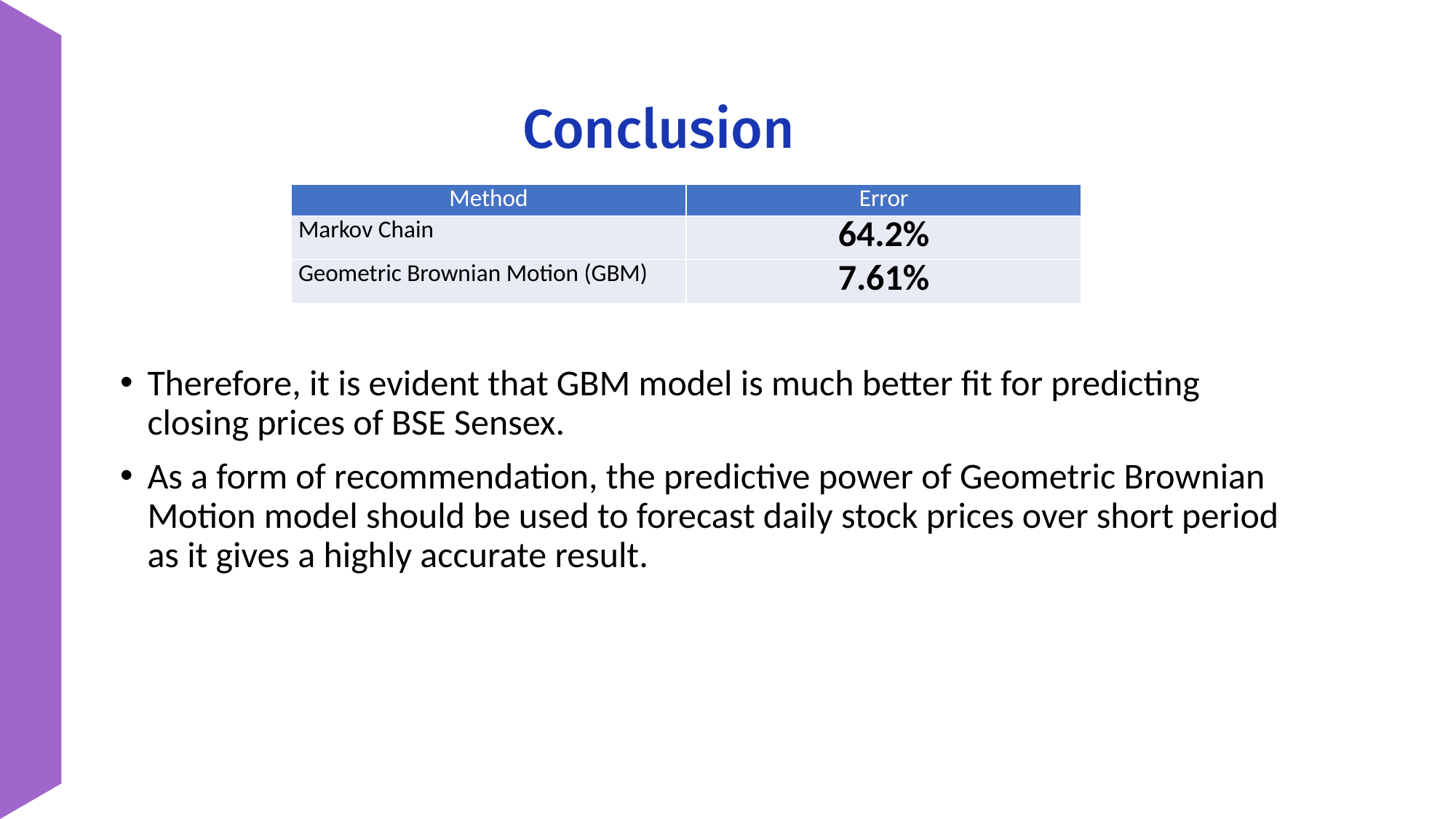

# Conclusion
| Method | Error |
| --- | --- |
| Markov Chain | 64.2% |
| Geometric Brownian Motion (GBM) | 7.61% |

Therefore, it is evident that GBM model is much better fit for predicting closing prices of BSE Sensex.
As a form of recommendation, the predictive power of Geometric Brownian Motion model should be used to forecast daily stock prices over short period as it gives a highly accurate result.